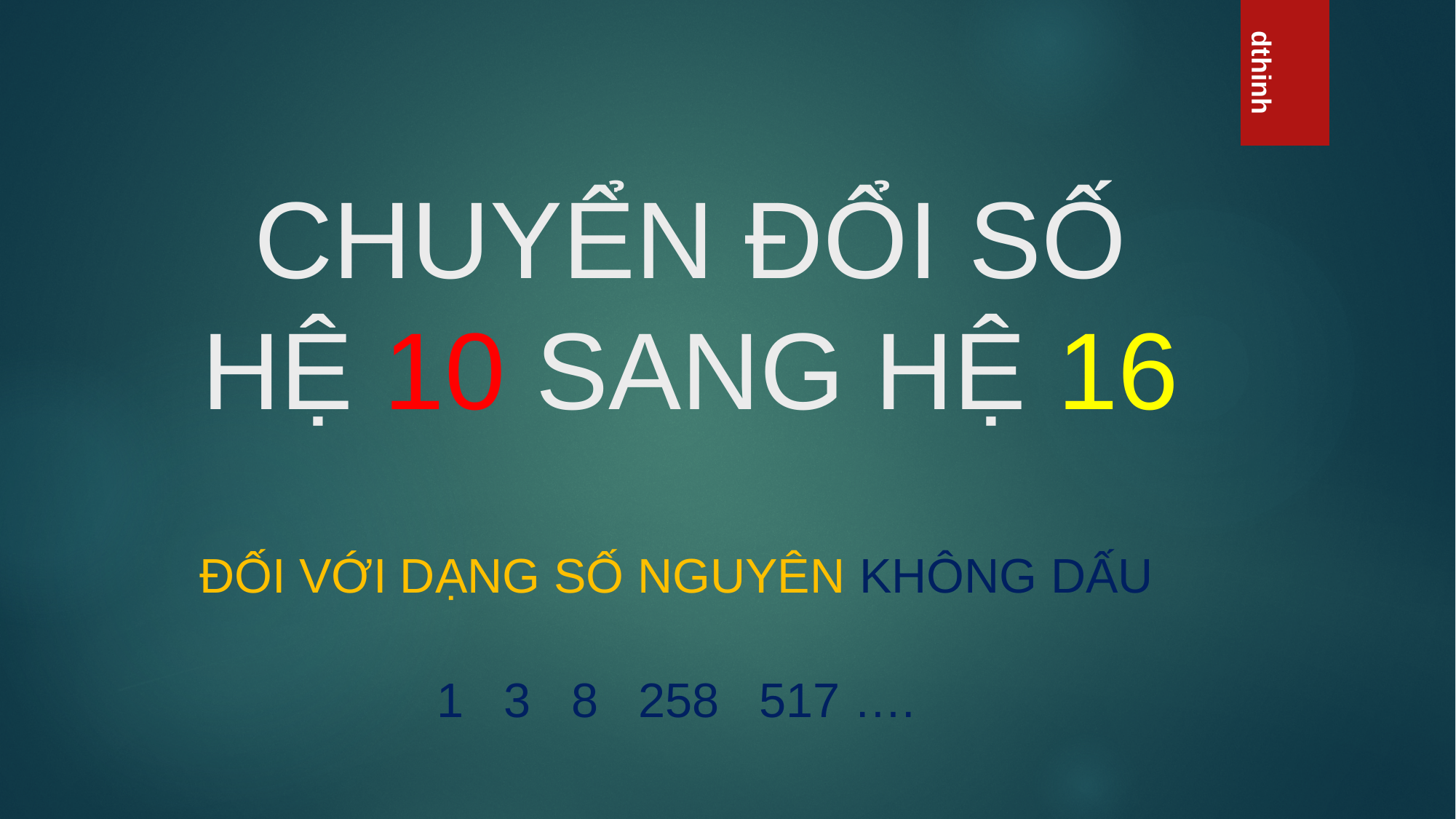

# CHUYỂN ĐỔI SỐ HỆ 10 SANG HỆ 16
ĐỐI VỚI DẠNG SỐ NGUYÊN KHÔNG DẤU
1   3   8   258   517 ….